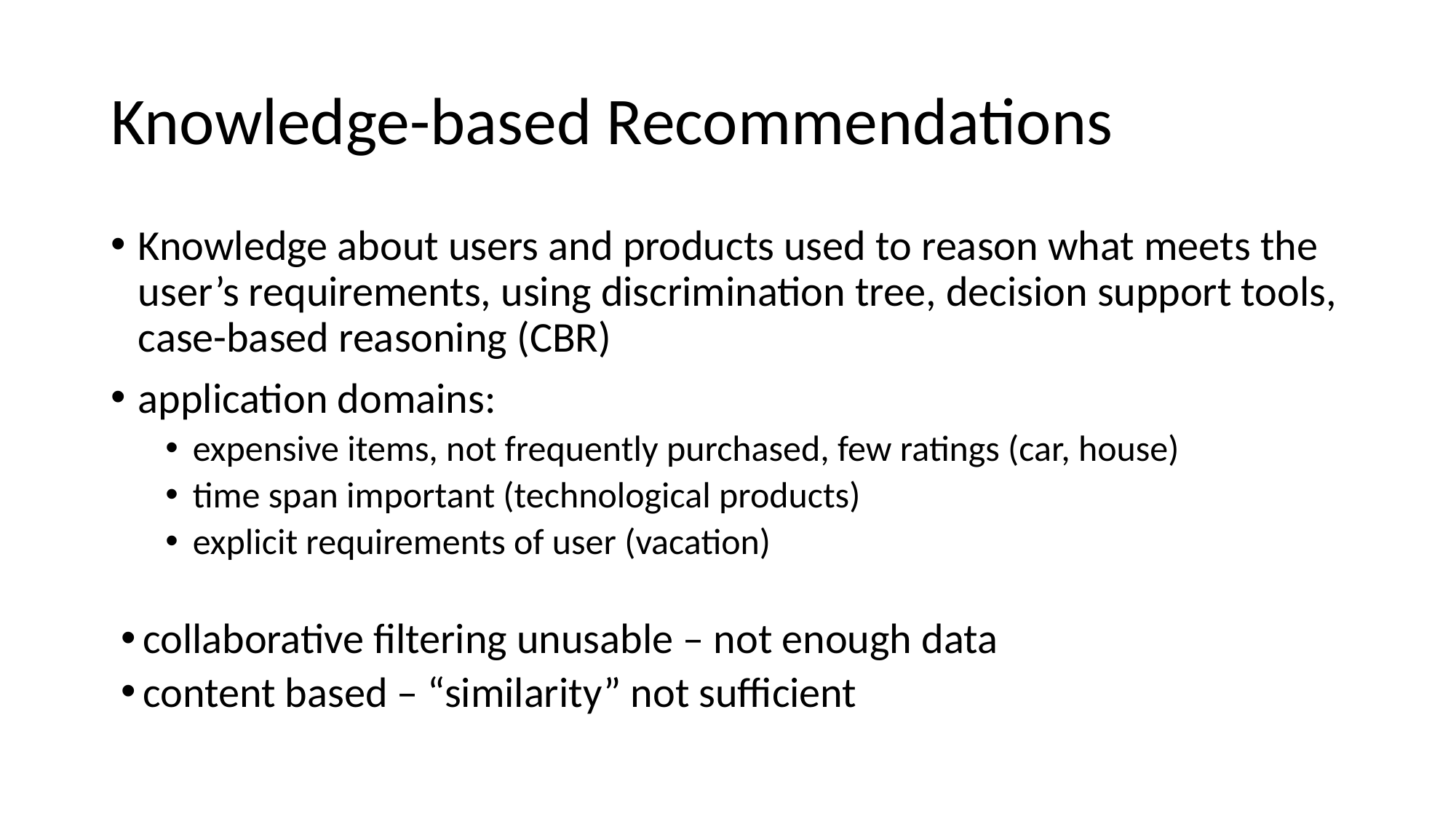

# Knowledge-based Recommendations
Knowledge about users and products used to reason what meets the user’s requirements, using discrimination tree, decision support tools, case-based reasoning (CBR)
application domains:
expensive items, not frequently purchased, few ratings (car, house)
time span important (technological products)
explicit requirements of user (vacation)

collaborative filtering unusable – not enough data
content based – “similarity” not sufficient